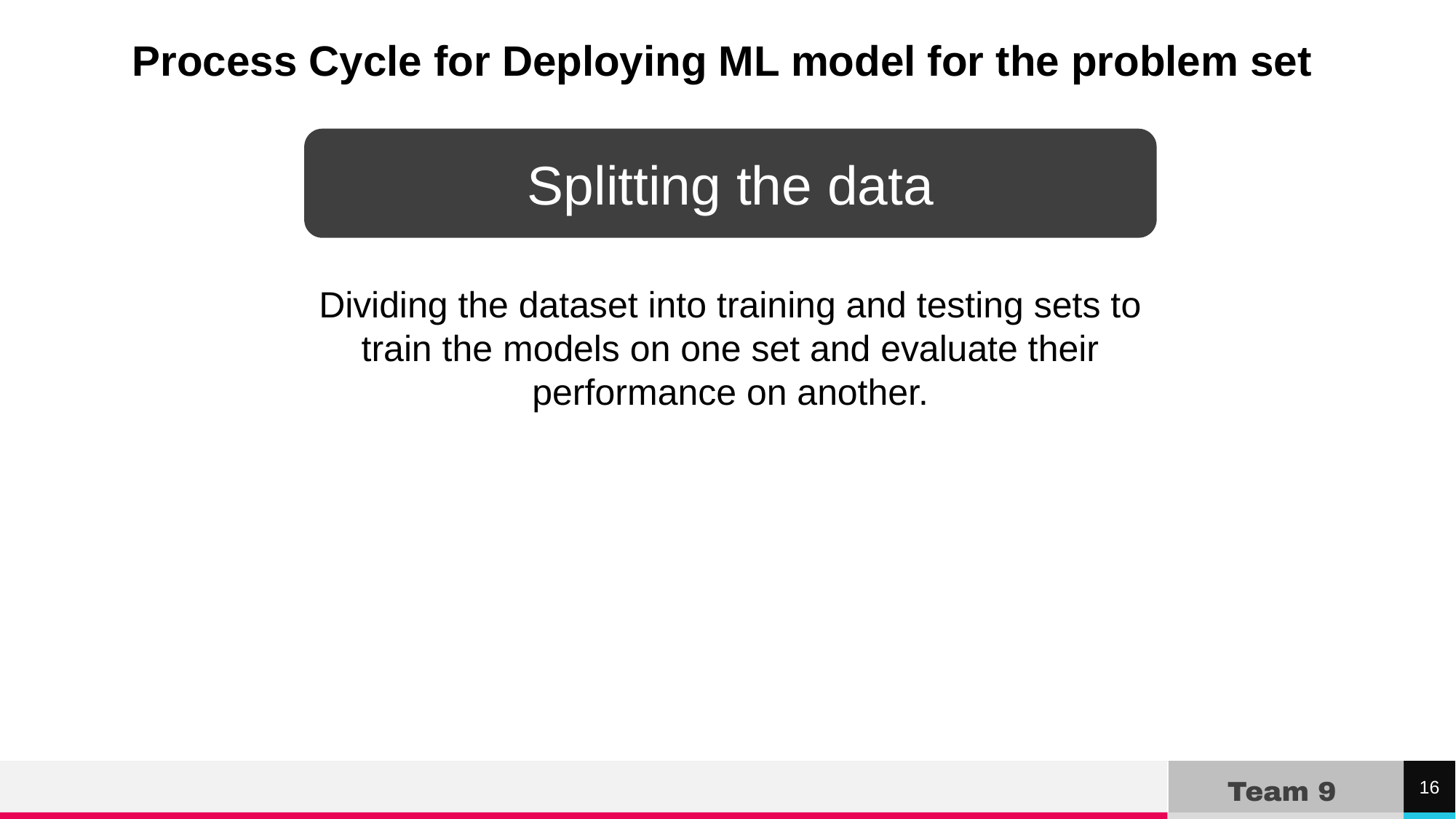

Process Cycle for Deploying ML model for the problem set
Splitting the data

Dividing the dataset into training and testing sets to train the models on one set and evaluate their performance on another.
Team 9

16